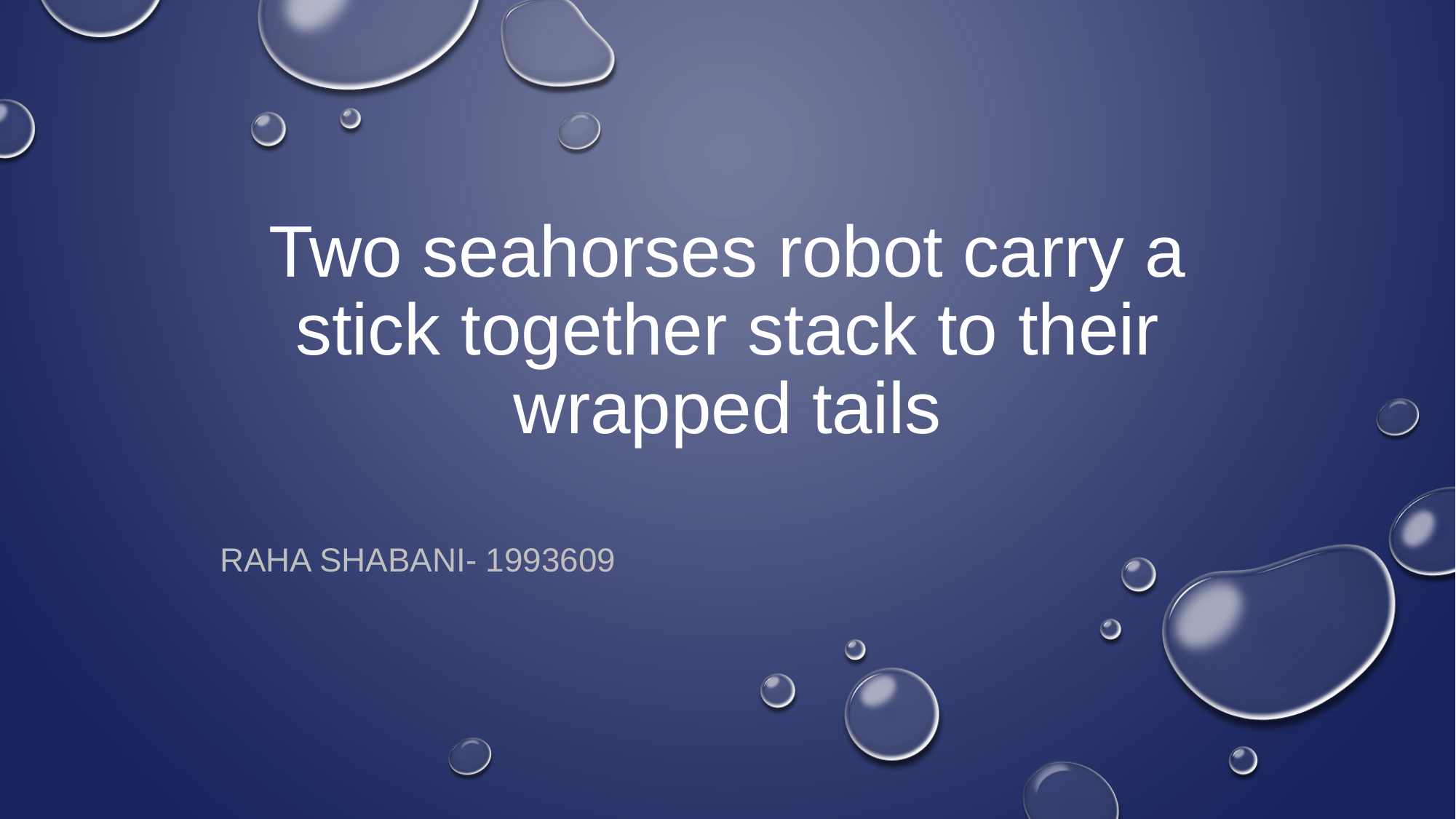

# Two seahorses robot carry a stick together stack to their wrapped tails
Raha Shabani- 1993609